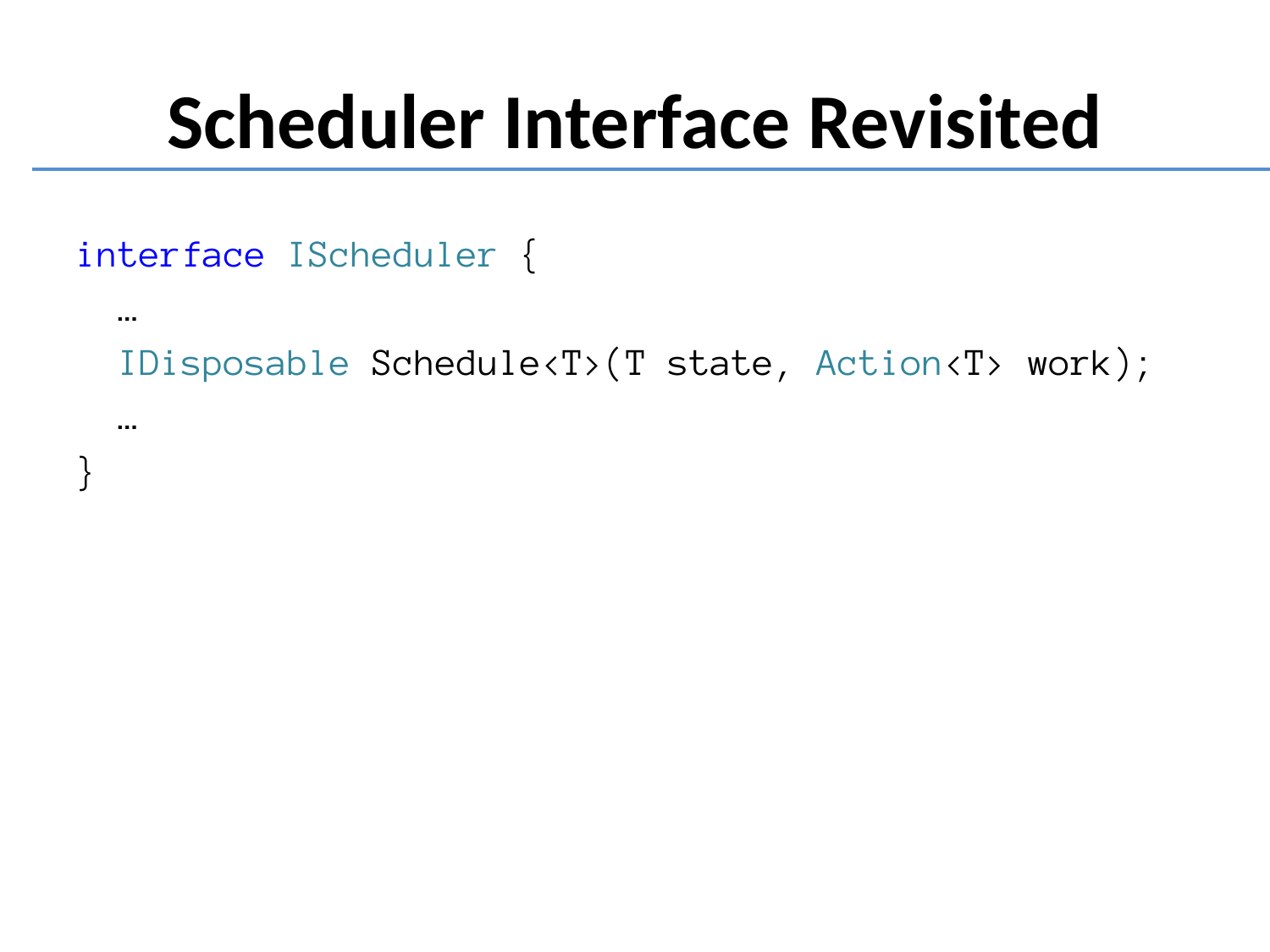

Scheduler Interface Revisited
interface IScheduler {
  …
  IDisposable Schedule<T>(T state, Action<T> work);
  …
}